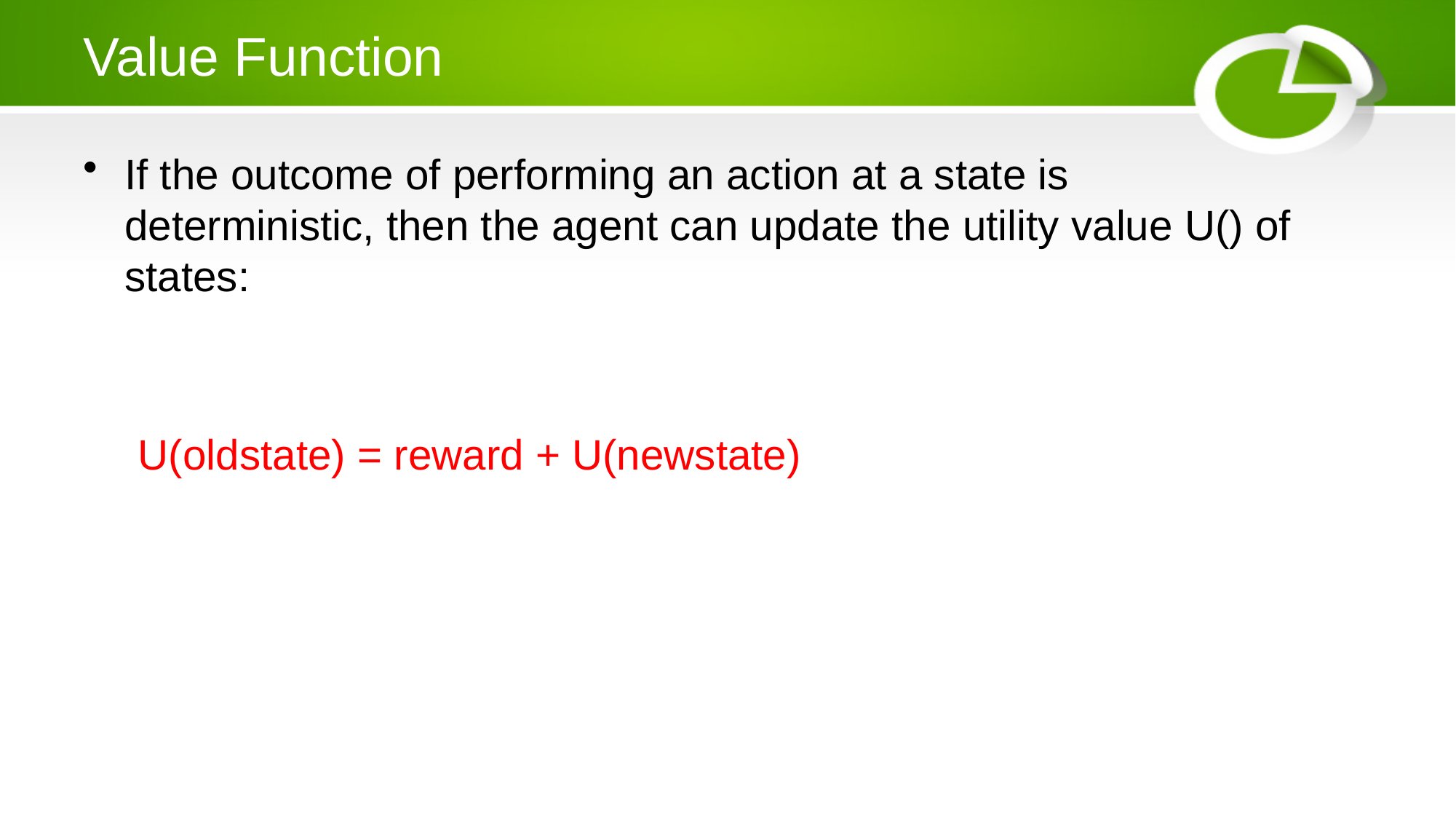

# Value Function
If the outcome of performing an action at a state is deterministic, then the agent can update the utility value U() of states:

U(oldstate) = reward + U(newstate)

10